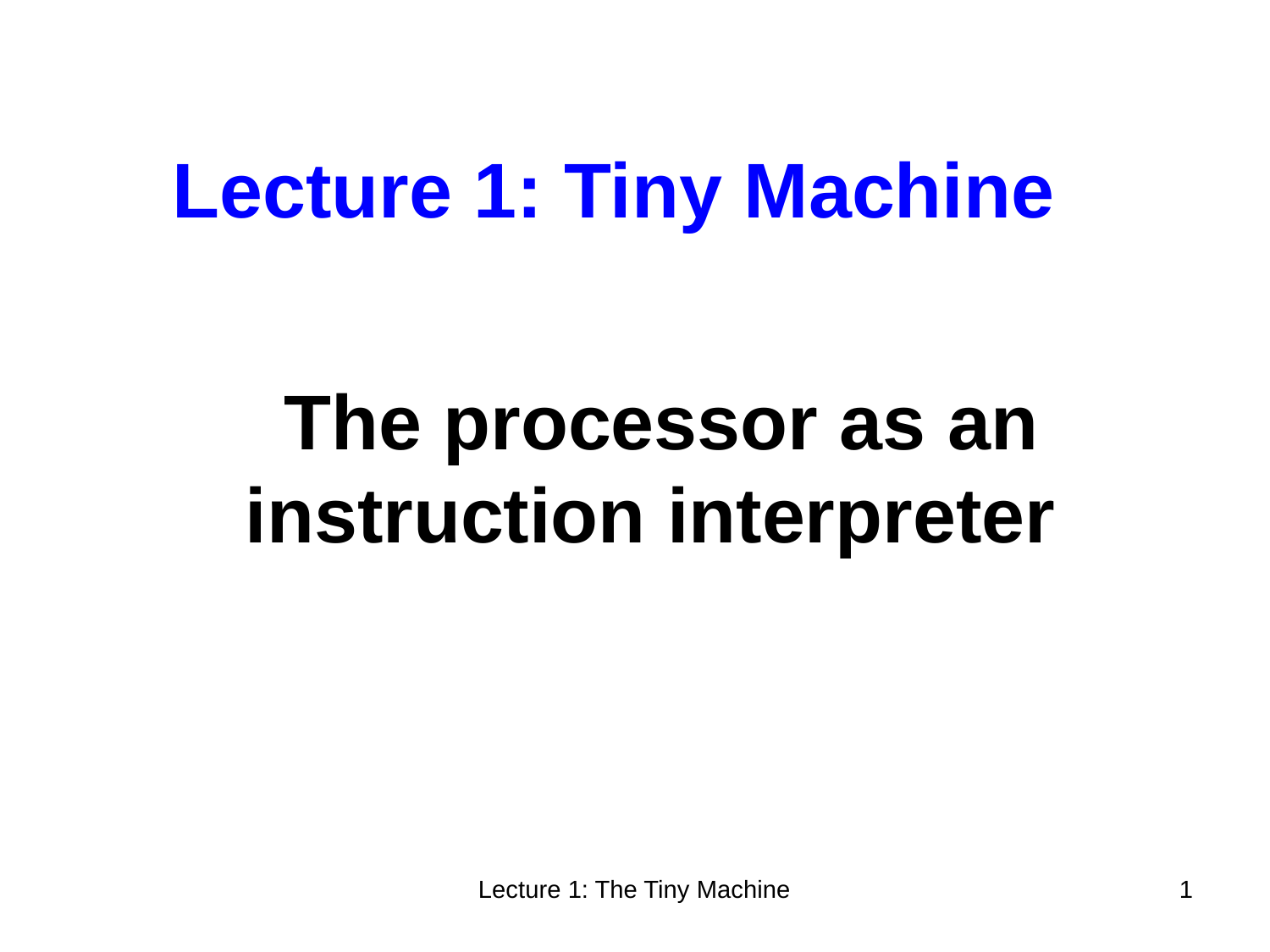

Lecture 1: Tiny Machine

 The processor as an instruction interpreter
Lecture 1: The Tiny Machine
1